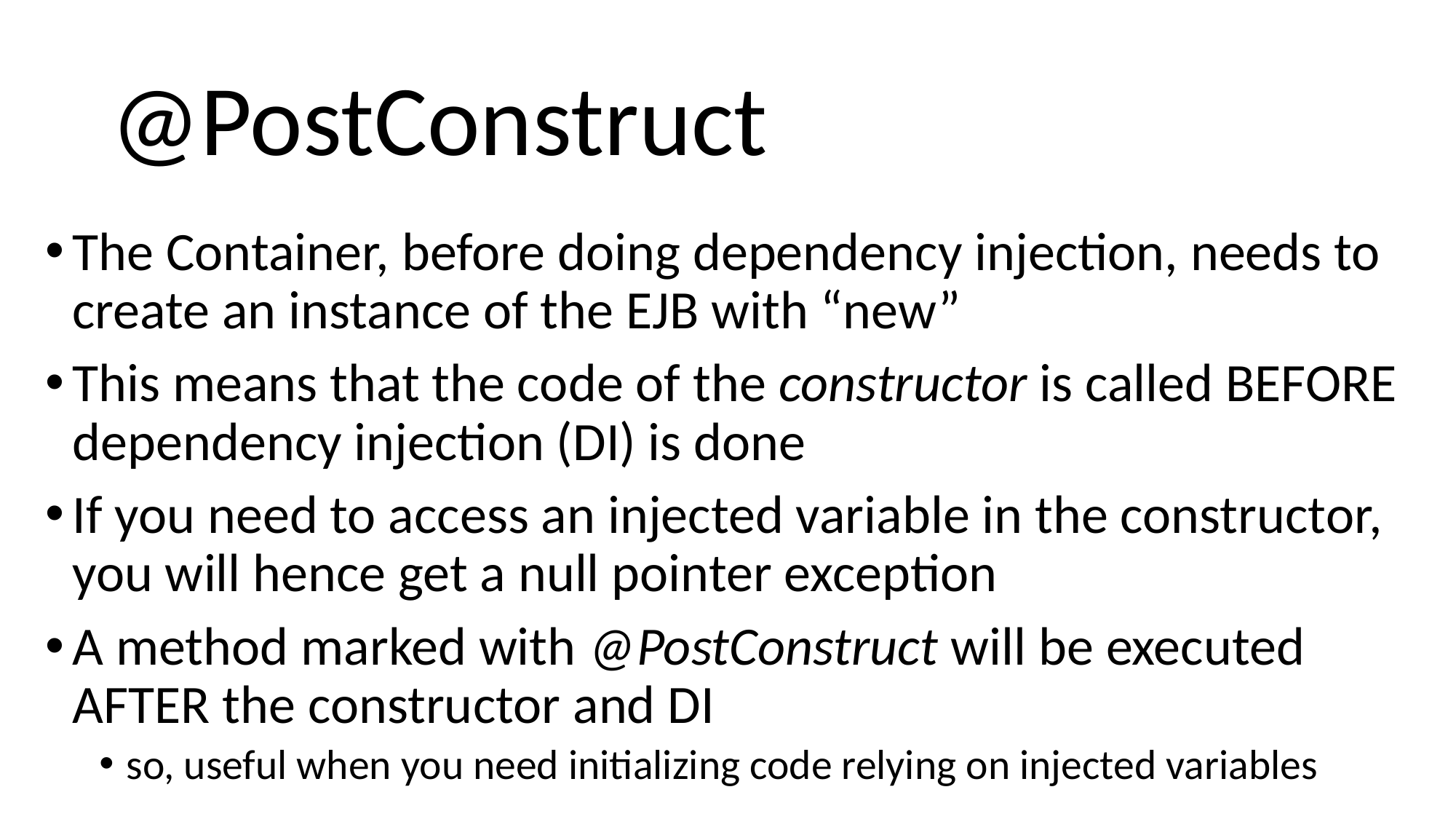

# @PostConstruct
The Container, before doing dependency injection, needs to create an instance of the EJB with “new”
This means that the code of the constructor is called BEFORE dependency injection (DI) is done
If you need to access an injected variable in the constructor, you will hence get a null pointer exception
A method marked with @PostConstruct will be executed AFTER the constructor and DI
so, useful when you need initializing code relying on injected variables